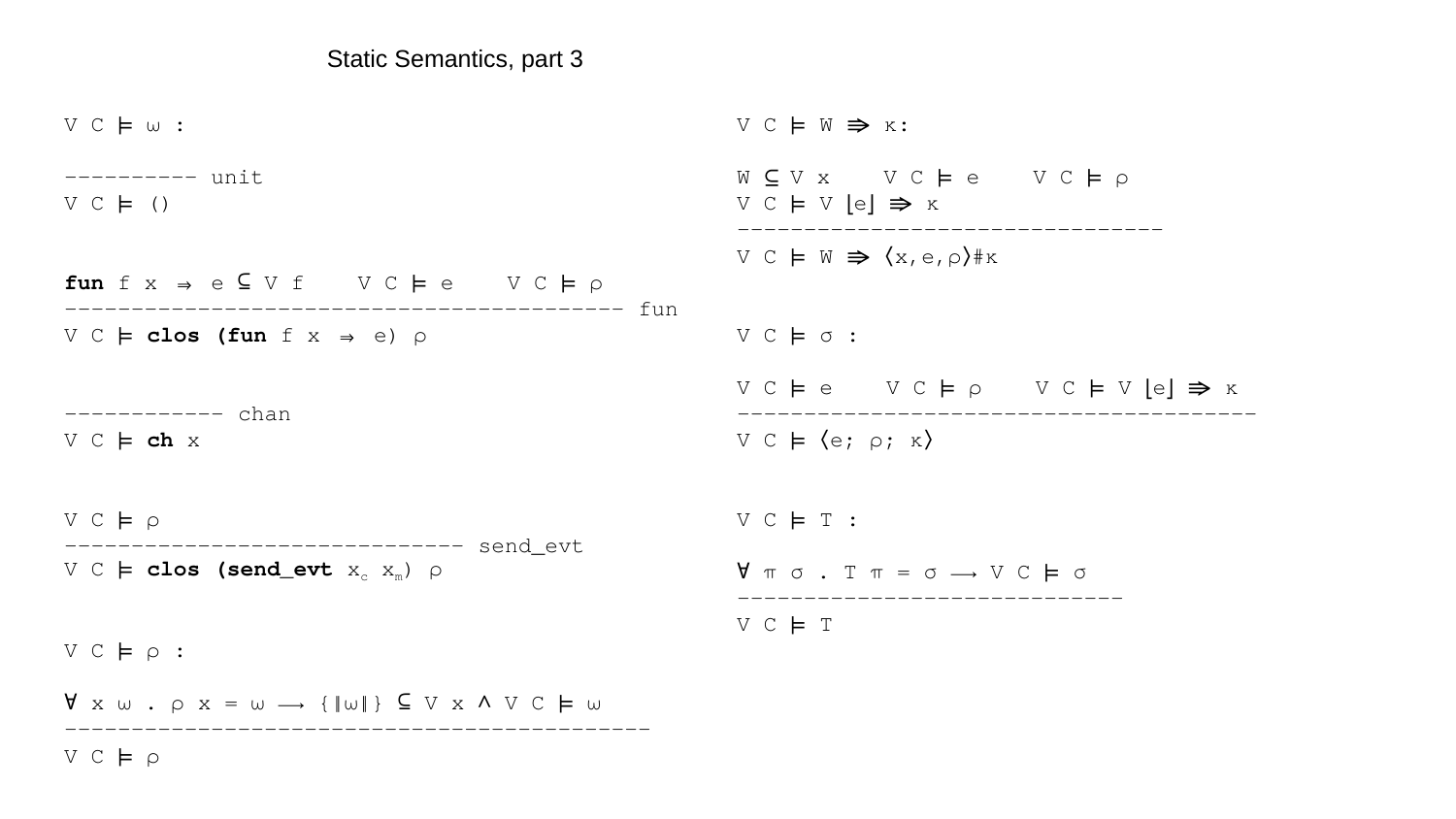

Static Semantics, part 3
V C ⊨ W ⇛ κ:

W ⊆ V x    V C ⊨ e    V C ⊨ ρ
V C ⊨ V ⌊e⌋ ⇛ κ
————————————————————————————————
V C ⊨ W ⇛ ⟨x,e,ρ⟩#κ

V C ⊨ σ :

V C ⊨ e    V C ⊨ ρ    V C ⊨ V ⌊e⌋ ⇛ κ———————————————————————————————————————
V C ⊨ ⟨e; ρ; κ⟩

V C ⊨ T :

∀ π σ . T π = σ ⟶ V C ⊨ σ—————————————————————————————
V C ⊨ T
V C ⊨ ω :

—————————— unit
V C ⊨ ()

fun f x ⇒ e ⊆ V f    V C ⊨ e    V C ⊨ ρ
—————————————————————————————————————————— fun
V C ⊨ clos (fun f x ⇒ e) ρ

———————————— chan
V C ⊨ ch x

V C ⊨ ρ
—————————————————————————————— send_evt
V C ⊨ clos (send_evt xc xm) ρ

V C ⊨ ρ :

∀ x ω . ρ x = ω ⟶ {‖ω‖} ⊆ V x ∧ V C ⊨ ω————————————————————————————————————————————
V C ⊨ ρ